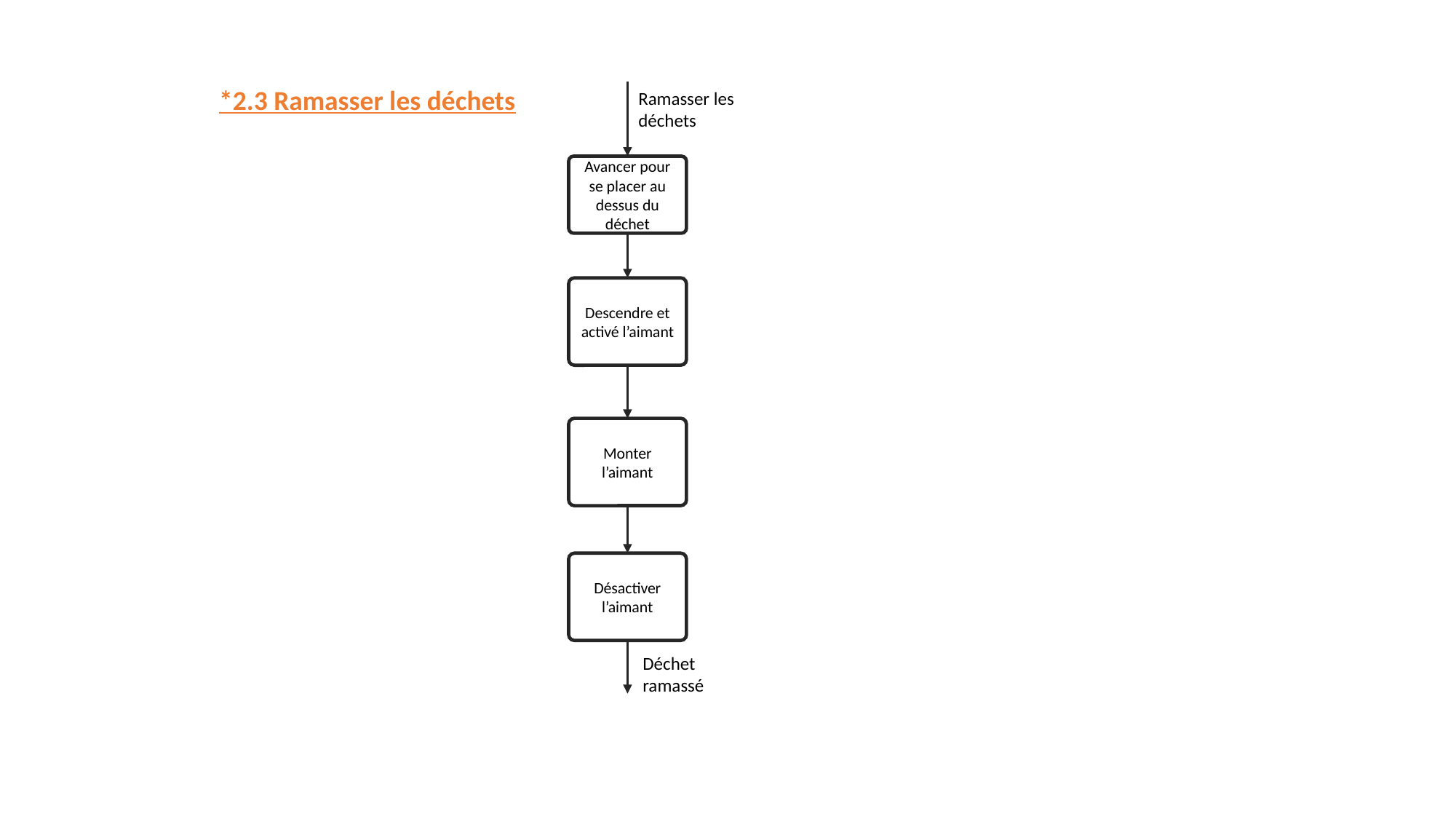

*2.3 Ramasser les déchets
Ramasser les déchets
Avancer pour se placer au dessus du déchet
Descendre et activé l’aimant
Monter l’aimant
Désactiver l’aimant
Déchet ramassé